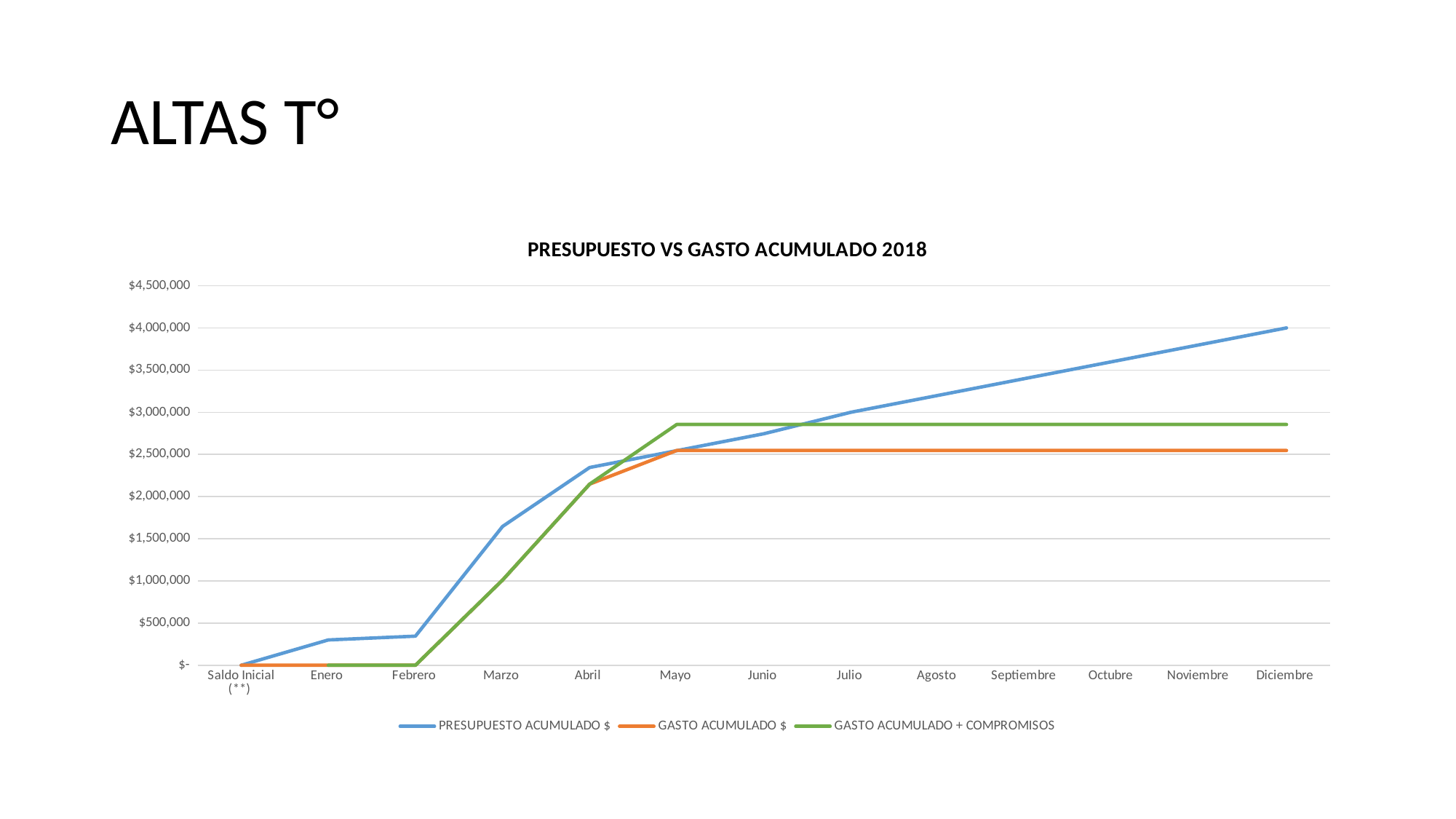

# ALTAS T°

### Chart: PRESUPUESTO VS GASTO ACUMULADO 2018

| Category | PRESUPUESTO ACUMULADO $ | GASTO ACUMULADO $ | GASTO ACUMULADO + COMPROMISOS |
|---|---|---|---|
| Saldo Inicial (**)  | 0.0 | 0.0 | None |
| Enero  | 300000.0 | 0.0 | 0.0 |
| Febrero  | 345000.0 | 0.0 | 0.0 |
| Marzo  | 1645000.0 | 1009694.0 | 1009694.0 |
| Abril  | 2345000.0 | 2147104.0 | 2147104.0 |
| Mayo  | 2545000.0 | 2547104.0 | 2855065.0 |
| Junio  | 2745000.0 | 2547104.0 | 2855065.0 |
| Julio  | 3000000.0 | 2547104.0 | 2855065.0 |
| Agosto  | 3200000.0 | 2547104.0 | 2855065.0 |
| Septiembre  | 3400000.0 | 2547104.0 | 2855065.0 |
| Octubre  | 3600000.0 | 2547104.0 | 2855065.0 |
| Noviembre  | 3800000.0 | 2547104.0 | 2855065.0 |
| Diciembre  | 4000000.0 | 2547104.0 | 2855065.0 |